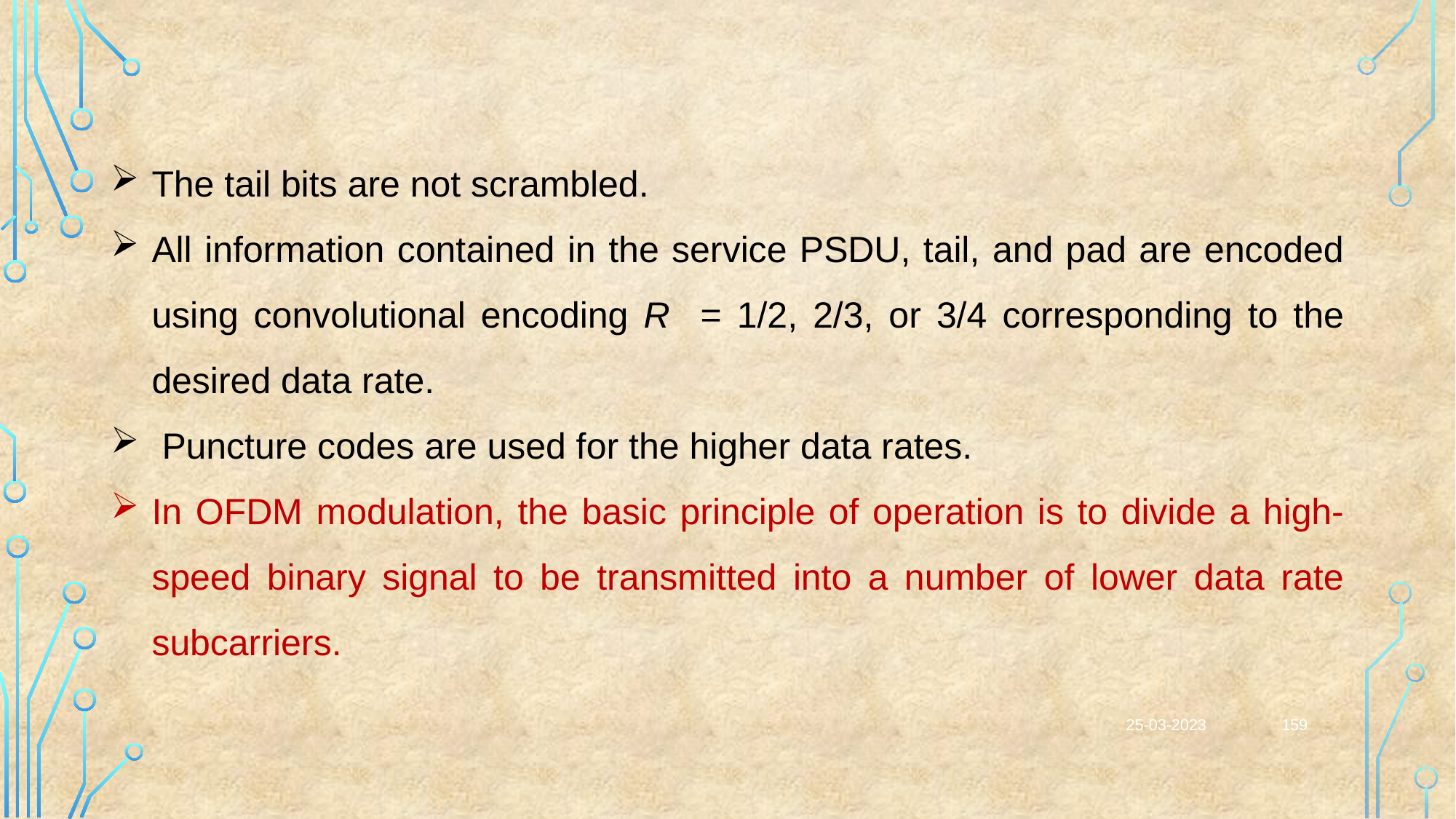

The tail bits are not scrambled.
All information contained in the service PSDU, tail, and pad are encoded using convolutional encoding R  = 1/2, 2/3, or 3/4 corresponding to the desired data rate.
 Puncture codes are used for the higher data rates.
In OFDM modulation, the basic principle of operation is to divide a high-speed binary signal to be transmitted into a number of lower data rate subcarriers.
159
25-03-2023